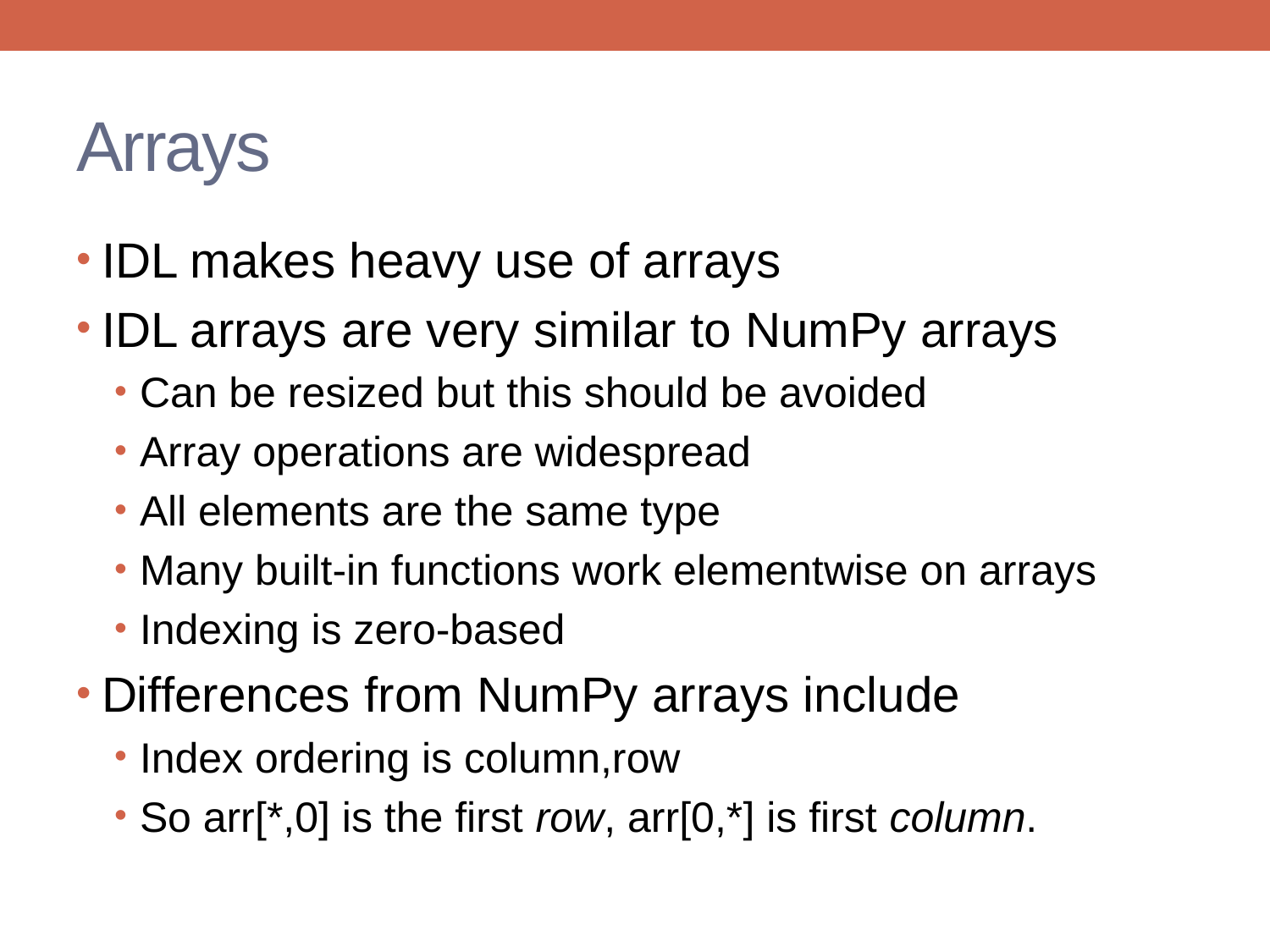

# Arrays
IDL makes heavy use of arrays
IDL arrays are very similar to NumPy arrays
Can be resized but this should be avoided
Array operations are widespread
All elements are the same type
Many built-in functions work elementwise on arrays
Indexing is zero-based
Differences from NumPy arrays include
Index ordering is column,row
So arr[*,0] is the first row, arr[0,*] is first column.